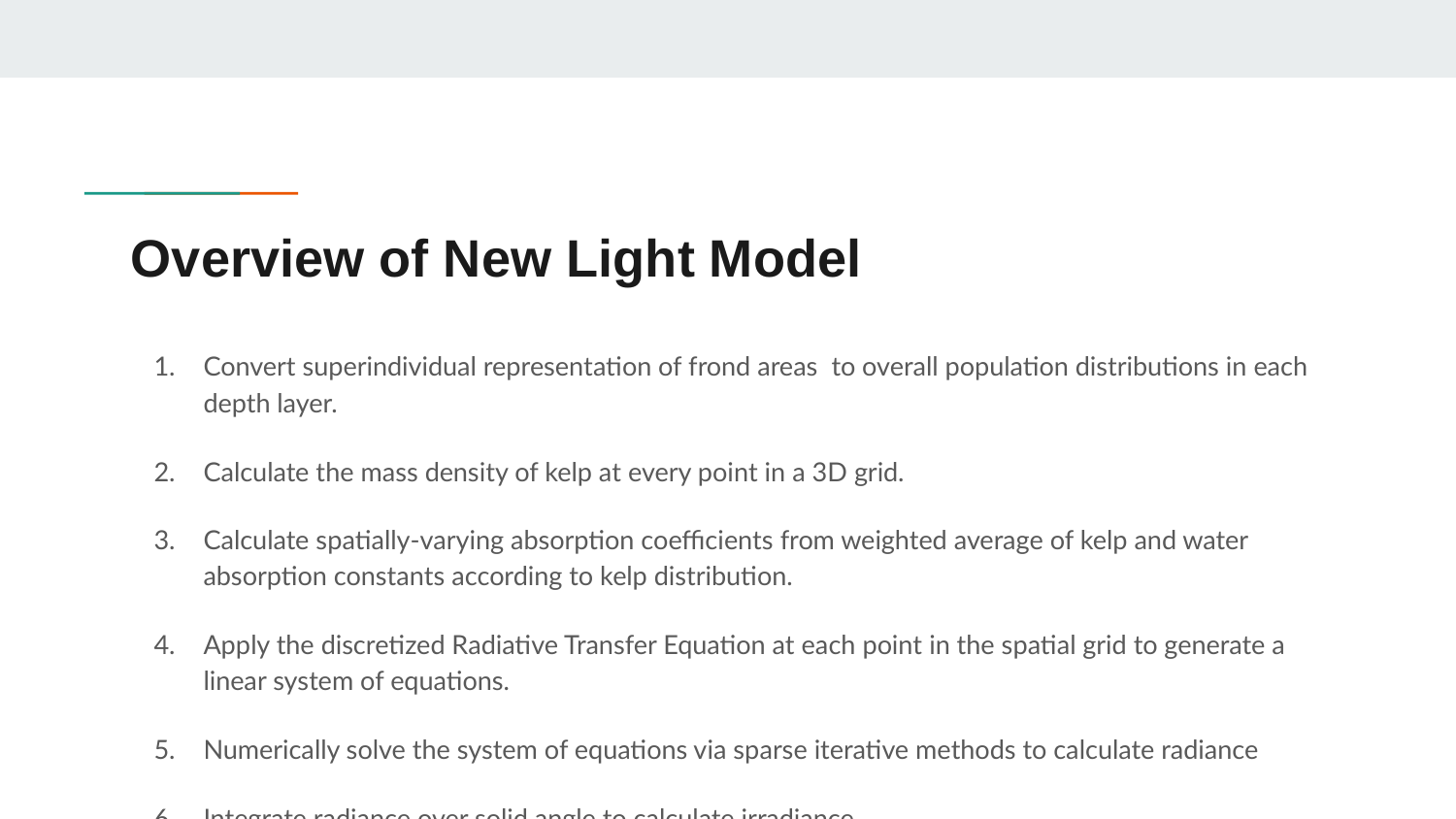

# Overview of New Light Model
Convert superindividual representation of frond areas  to overall population distributions in each depth layer.
Calculate the mass density of kelp at every point in a 3D grid.
Calculate spatially-varying absorption coefficients from weighted average of kelp and water absorption constants according to kelp distribution.
Apply the discretized Radiative Transfer Equation at each point in the spatial grid to generate a linear system of equations.
Numerically solve the system of equations via sparse iterative methods to calculate radiance
Integrate radiance over solid angle to calculate irradiance.
Integrate irradiance weighted by kelp density over horizontal dimensions to calculate average irradiance absorbed by kelp in each depth layer.